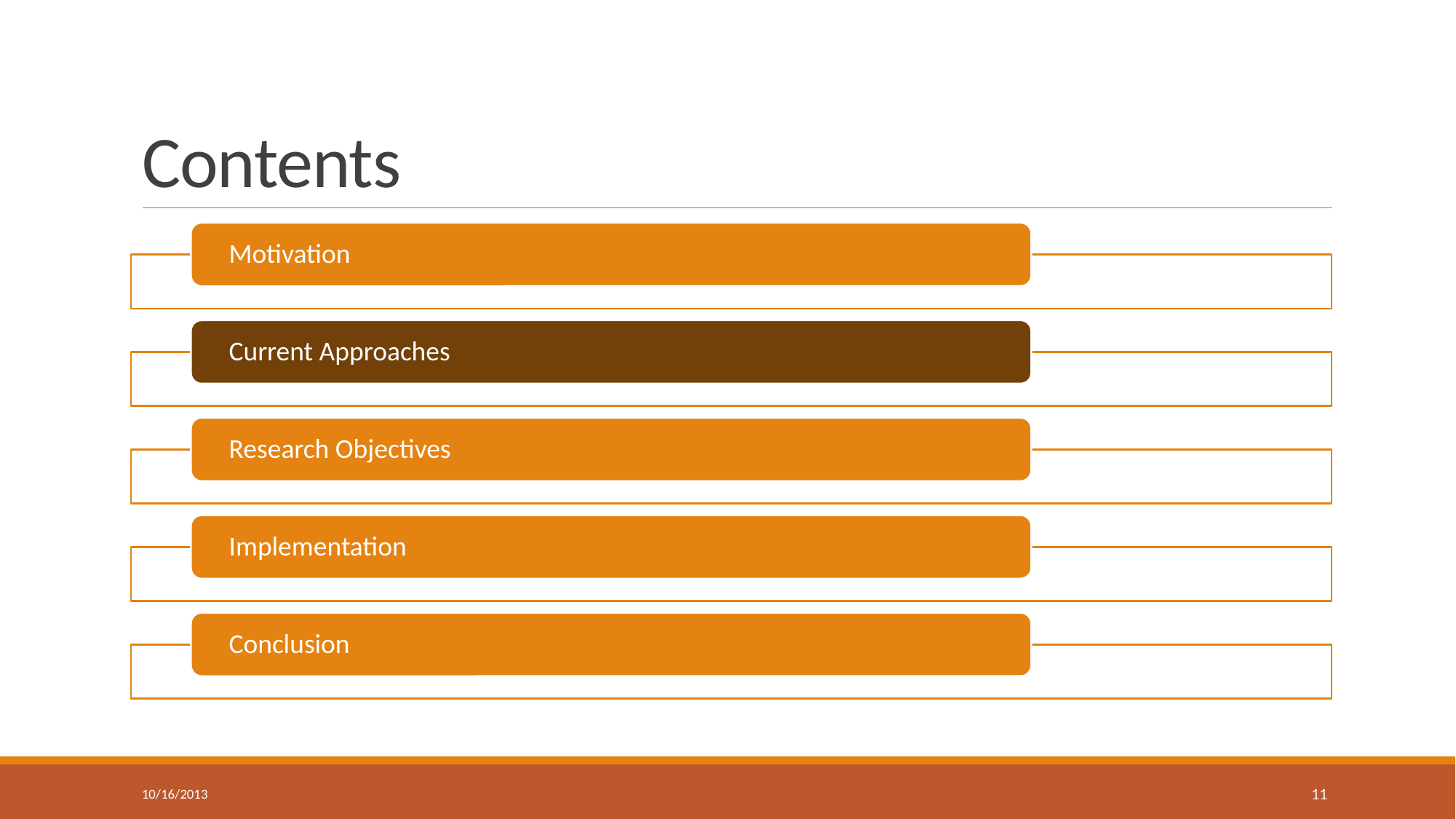

# Contents
Motivation
Current Approaches
Research Objectives
Implementation
Conclusion
10/16/2013
11